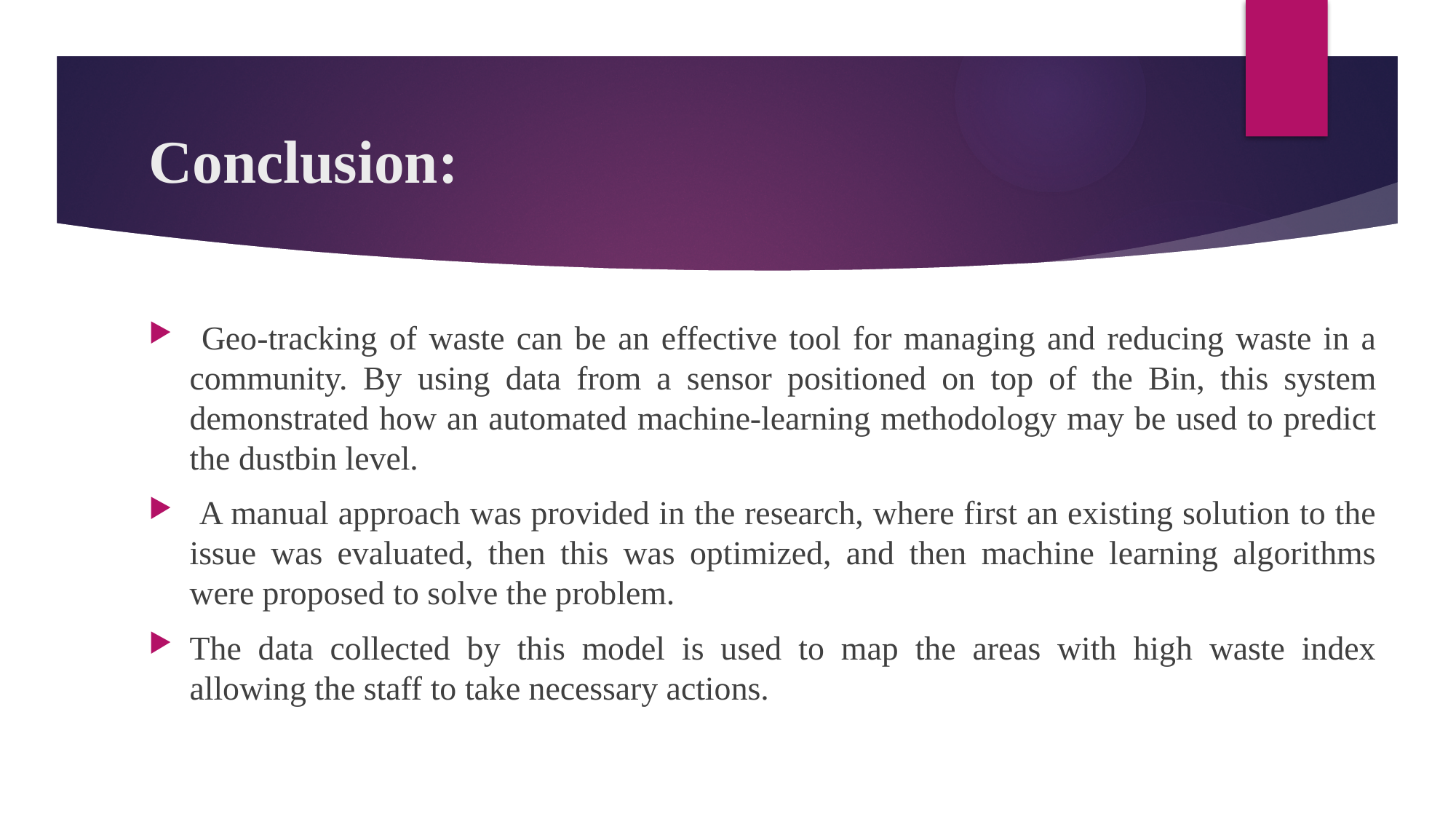

# Conclusion:
 Geo-tracking of waste can be an effective tool for managing and reducing waste in a community. By using data from a sensor positioned on top of the Bin, this system demonstrated how an automated machine-learning methodology may be used to predict the dustbin level.
 A manual approach was provided in the research, where first an existing solution to the issue was evaluated, then this was optimized, and then machine learning algorithms were proposed to solve the problem.
The data collected by this model is used to map the areas with high waste index allowing the staff to take necessary actions.